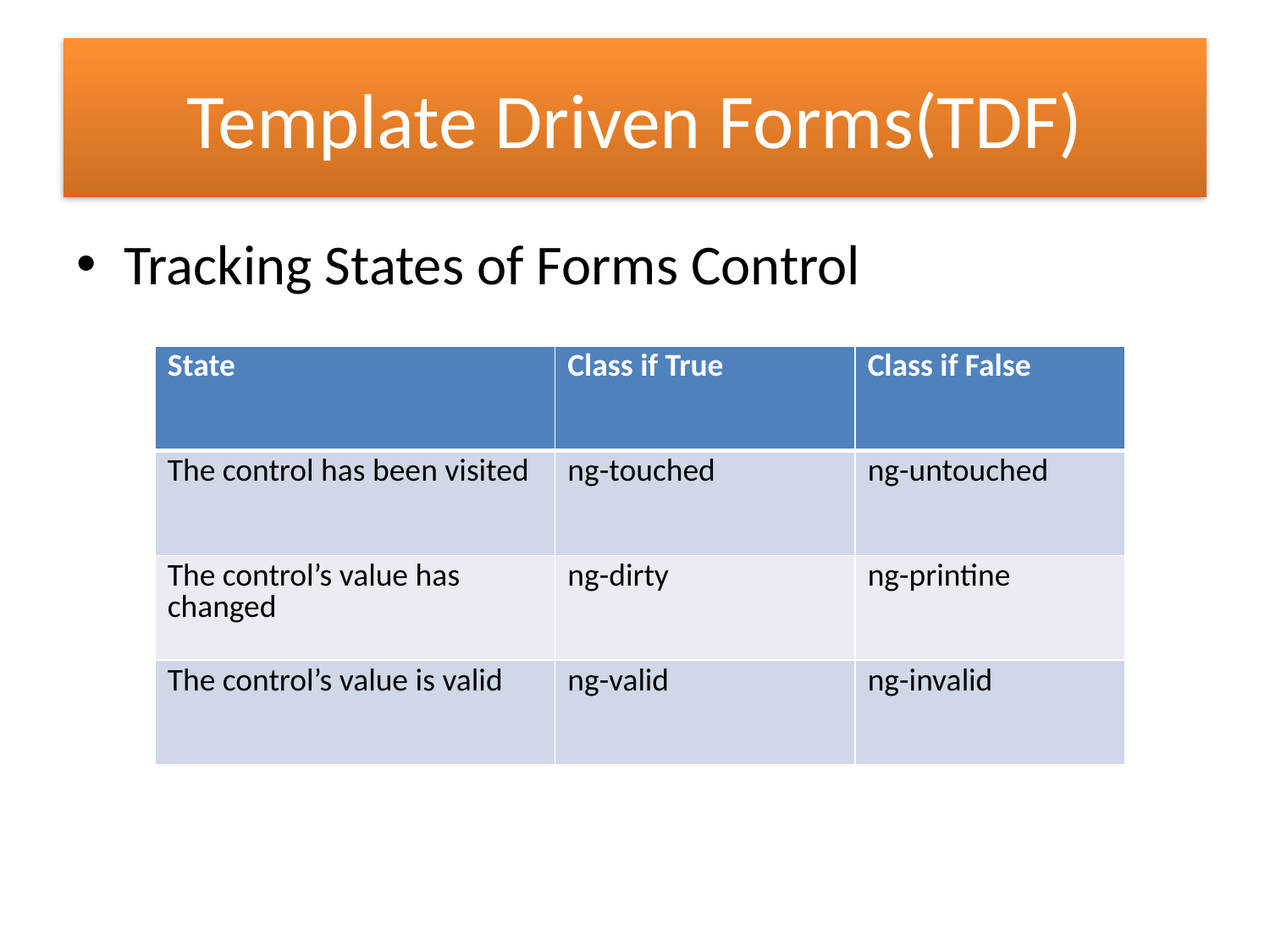

# Template Driven Forms(TDF)
Tracking States of Forms Control

| State | Class if True | Class if False |
| --- | --- | --- |
| The control has been visited | ng-touched | ng-untouched |
| The control’s value has changed | ng-dirty | ng-printine |
| The control’s value is valid | ng-valid | ng-invalid |